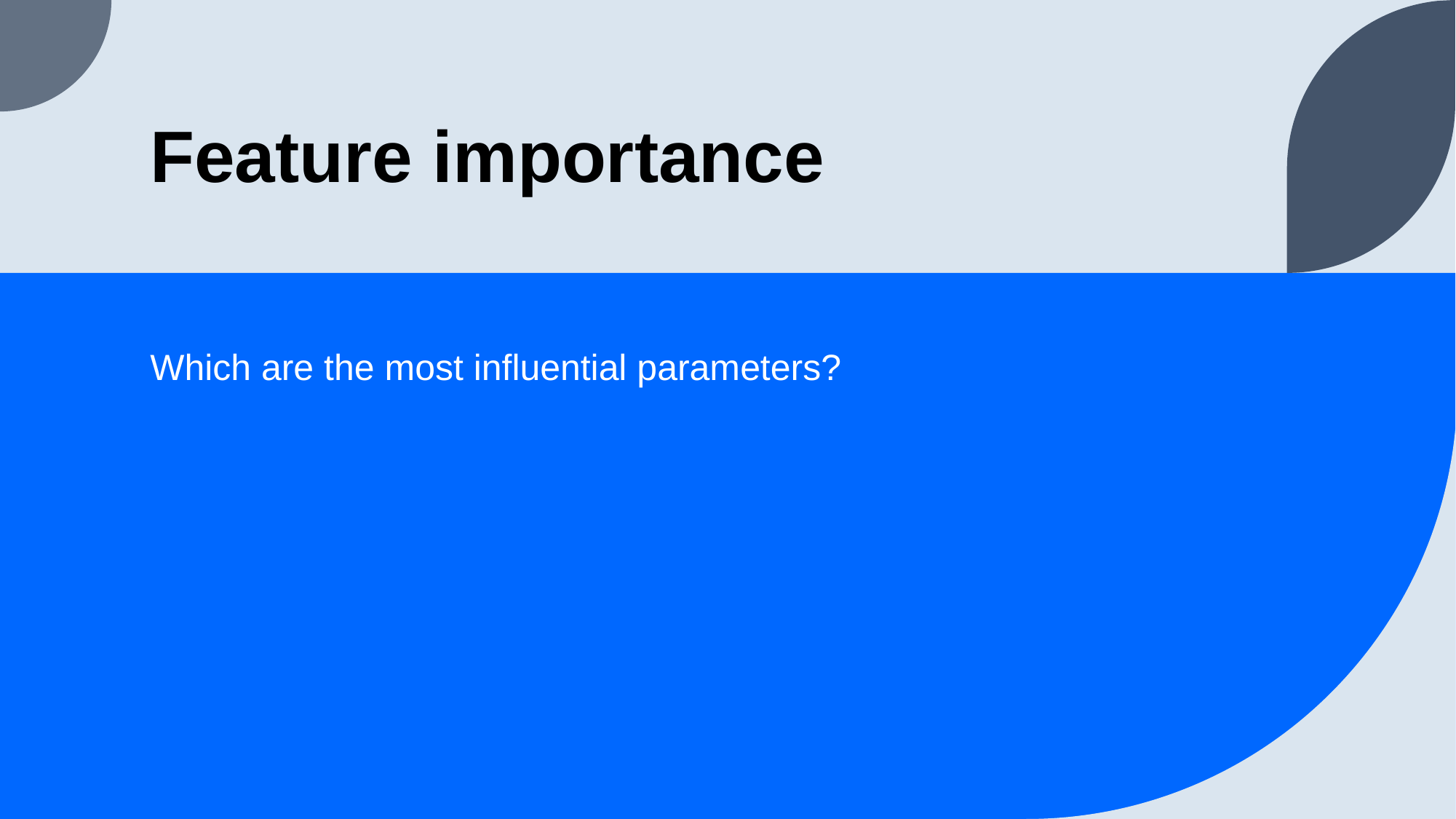

# Feature importance
Which are the most influential parameters?